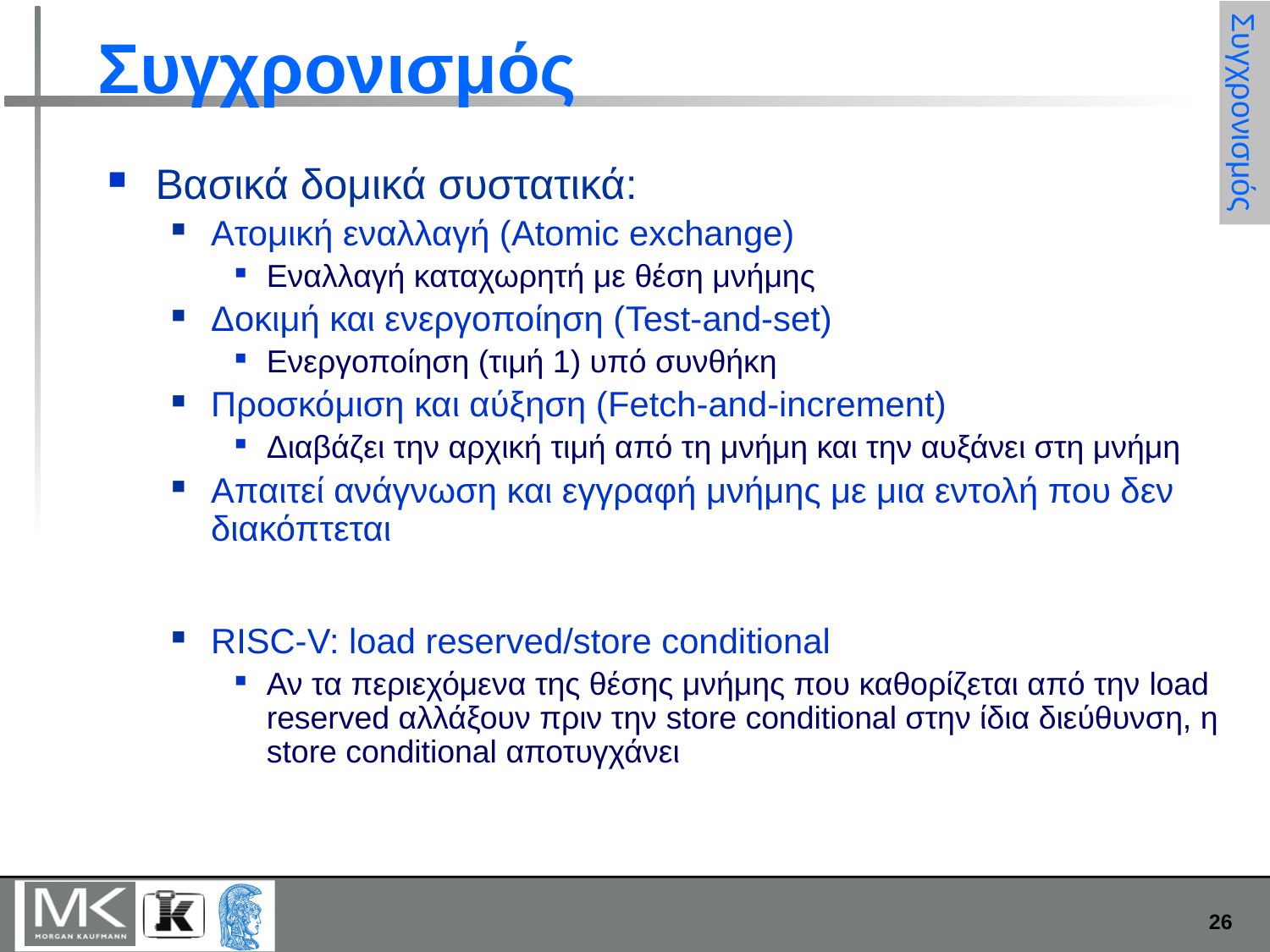

# Συγχρονισμός
Συγχρονισμός
Βασικά δομικά συστατικά:
Ατομική εναλλαγή (Atomic exchange)
Εναλλαγή καταχωρητή με θέση μνήμης
Δοκιμή και ενεργοποίηση (Test-and-set)
Ενεργοποίηση (τιμή 1) υπό συνθήκη
Προσκόμιση και αύξηση (Fetch-and-increment)
Διαβάζει την αρχική τιμή από τη μνήμη και την αυξάνει στη μνήμη
Απαιτεί ανάγνωση και εγγραφή μνήμης με μια εντολή που δεν διακόπτεται

RISC-V: load reserved/store conditional
Αν τα περιεχόμενα της θέσης μνήμης που καθορίζεται από την load reserved αλλάξουν πριν την store conditional στην ίδια διεύθυνση, η store conditional αποτυγχάνει